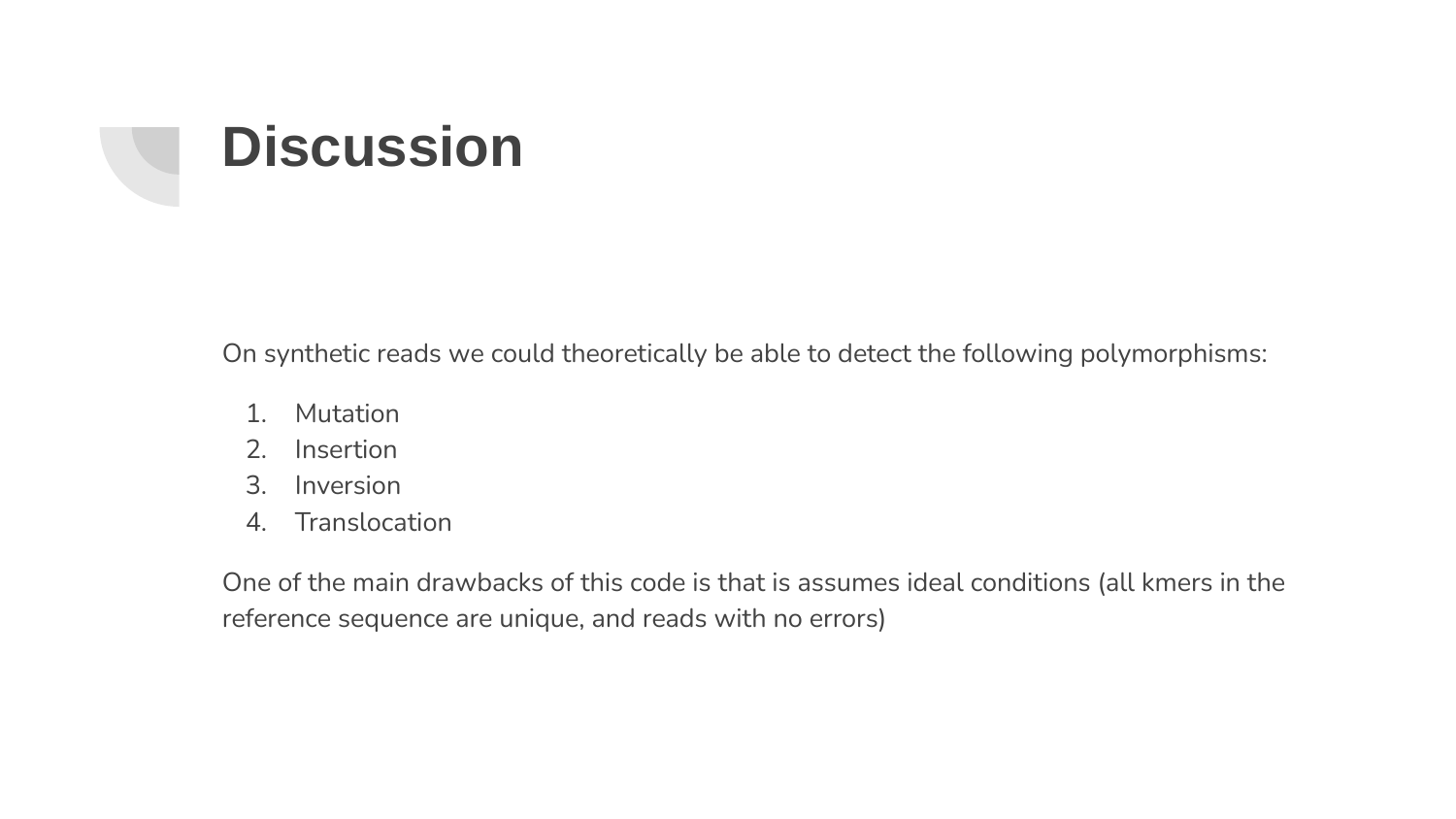

# Discussion
On synthetic reads we could theoretically be able to detect the following polymorphisms:
Mutation
Insertion
Inversion
Translocation
One of the main drawbacks of this code is that is assumes ideal conditions (all kmers in the reference sequence are unique, and reads with no errors)